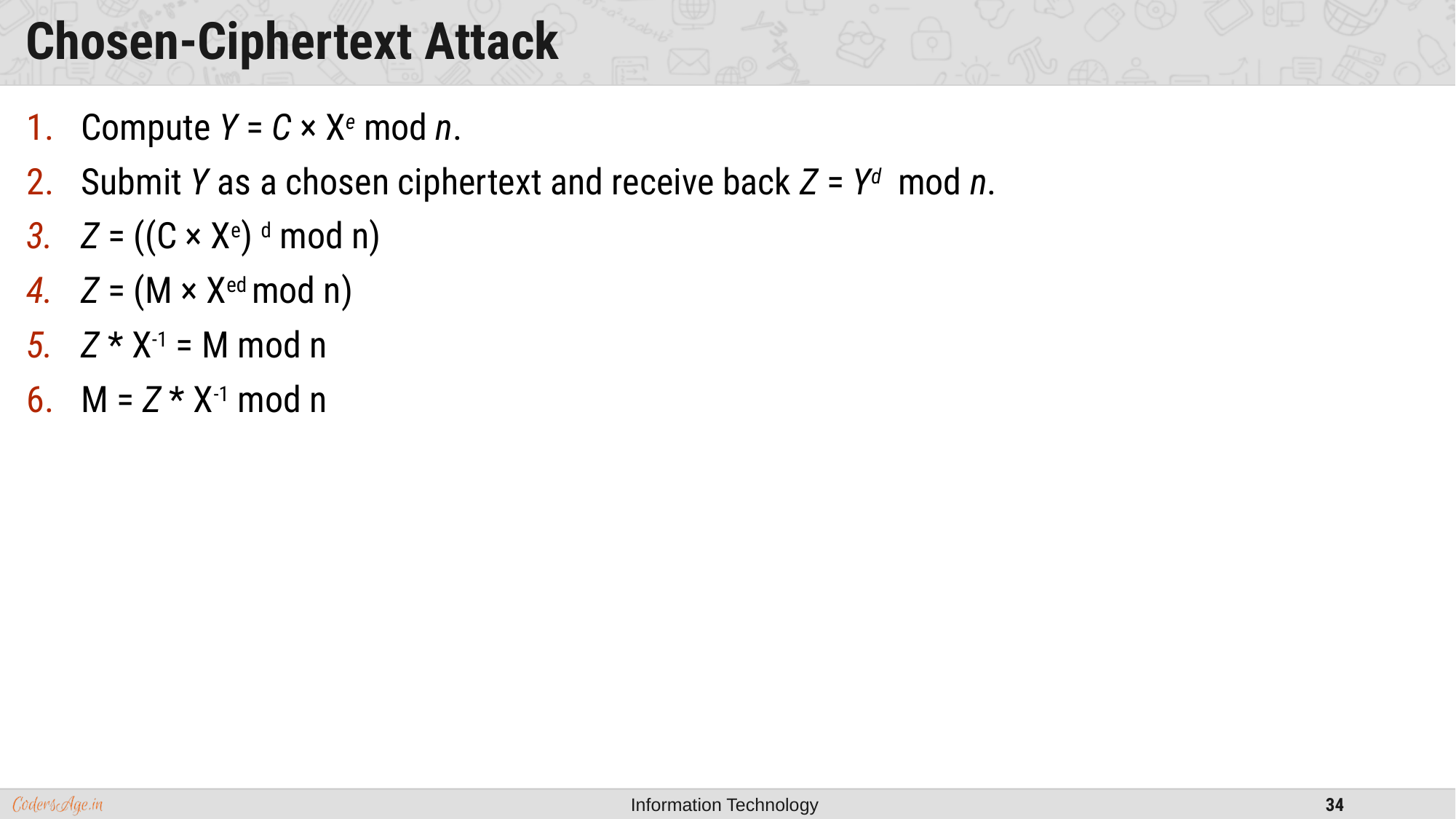

# Chosen-Ciphertext Attack
Compute Y = C × Xe mod n.
Submit Y as a chosen ciphertext and receive back Z = Yd  mod n.
Z = ((C × Xe) d mod n)
Z = (M × Xed mod n)
Z * X-1 = M mod n
M = Z * X-1 mod n